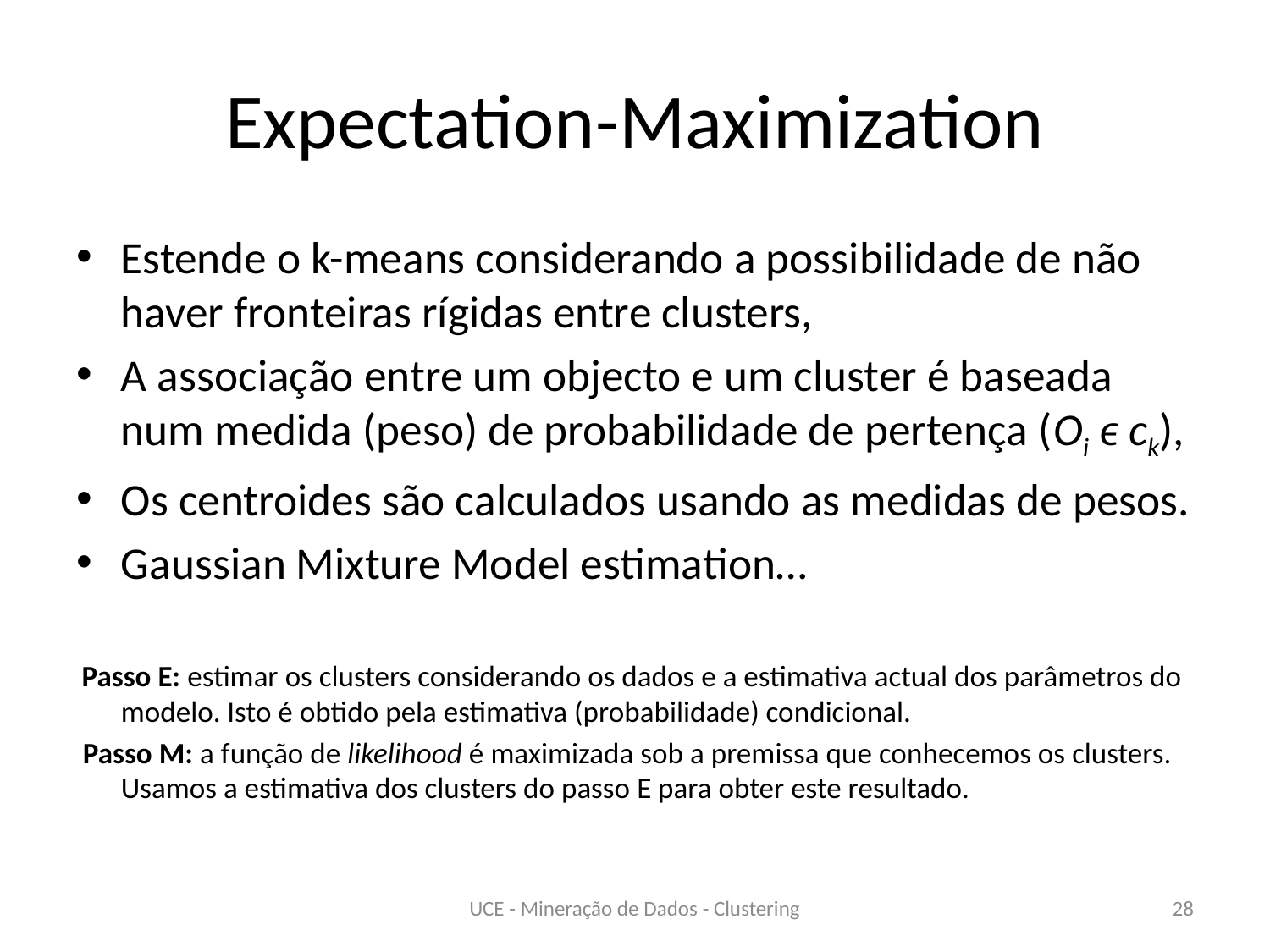

# Expectation-Maximization
Estende o k-means considerando a possibilidade de não haver fronteiras rígidas entre clusters,
A associação entre um objecto e um cluster é baseada num medida (peso) de probabilidade de pertença (Oi ϵ ck),
Os centroides são calculados usando as medidas de pesos.
Gaussian Mixture Model estimation…

 Passo E: estimar os clusters considerando os dados e a estimativa actual dos parâmetros do modelo. Isto é obtido pela estimativa (probabilidade) condicional.
 Passo M: a função de likelihood é maximizada sob a premissa que conhecemos os clusters. Usamos a estimativa dos clusters do passo E para obter este resultado.
UCE - Mineração de Dados - Clustering
28